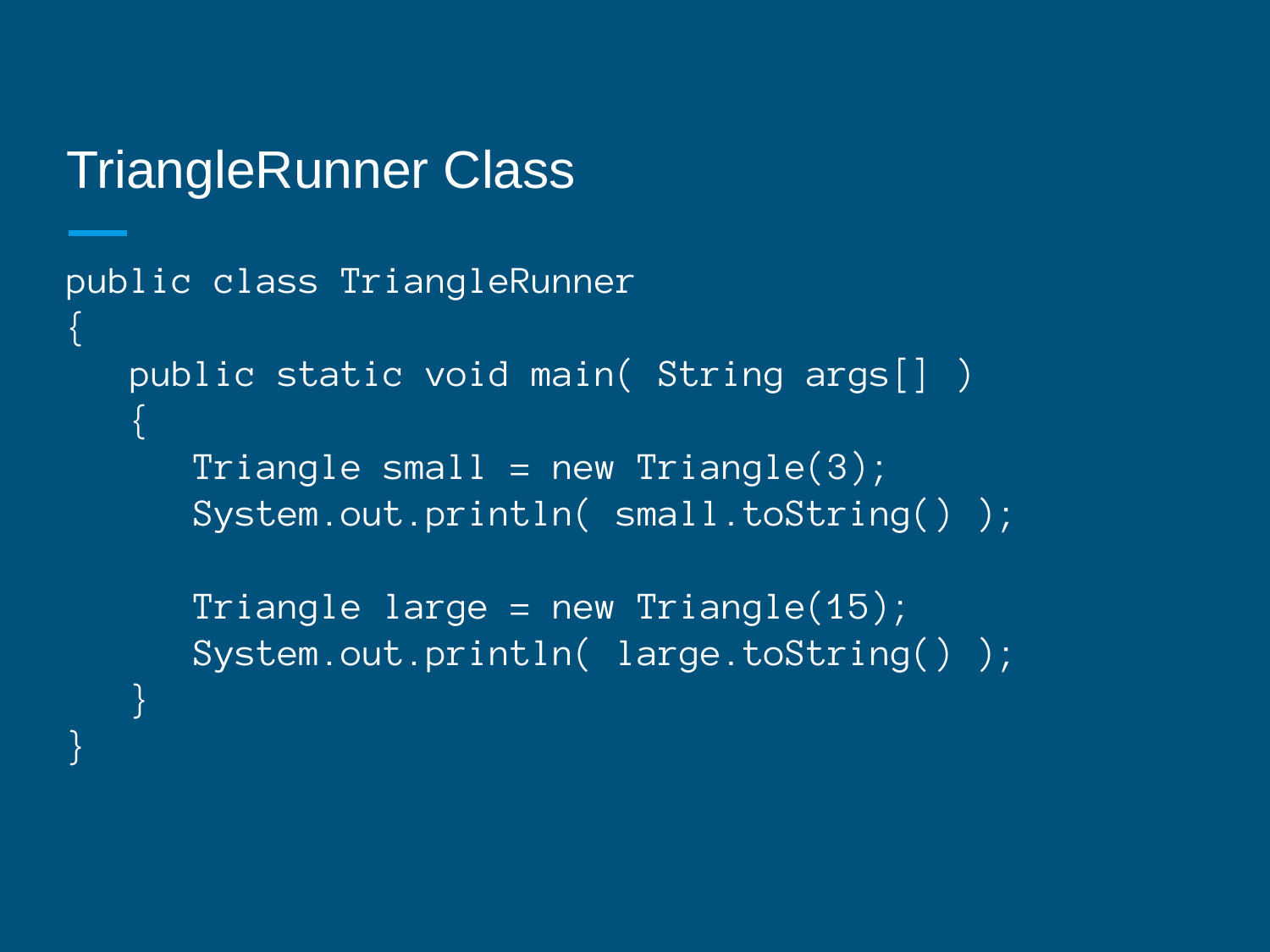

# TriangleRunner Class
public class TriangleRunner
{
   public static void main( String args[] )
   {
      Triangle small = new Triangle(3);
      System.out.println( small.toString() );

      Triangle large = new Triangle(15);
      System.out.println( large.toString() );
   }
}